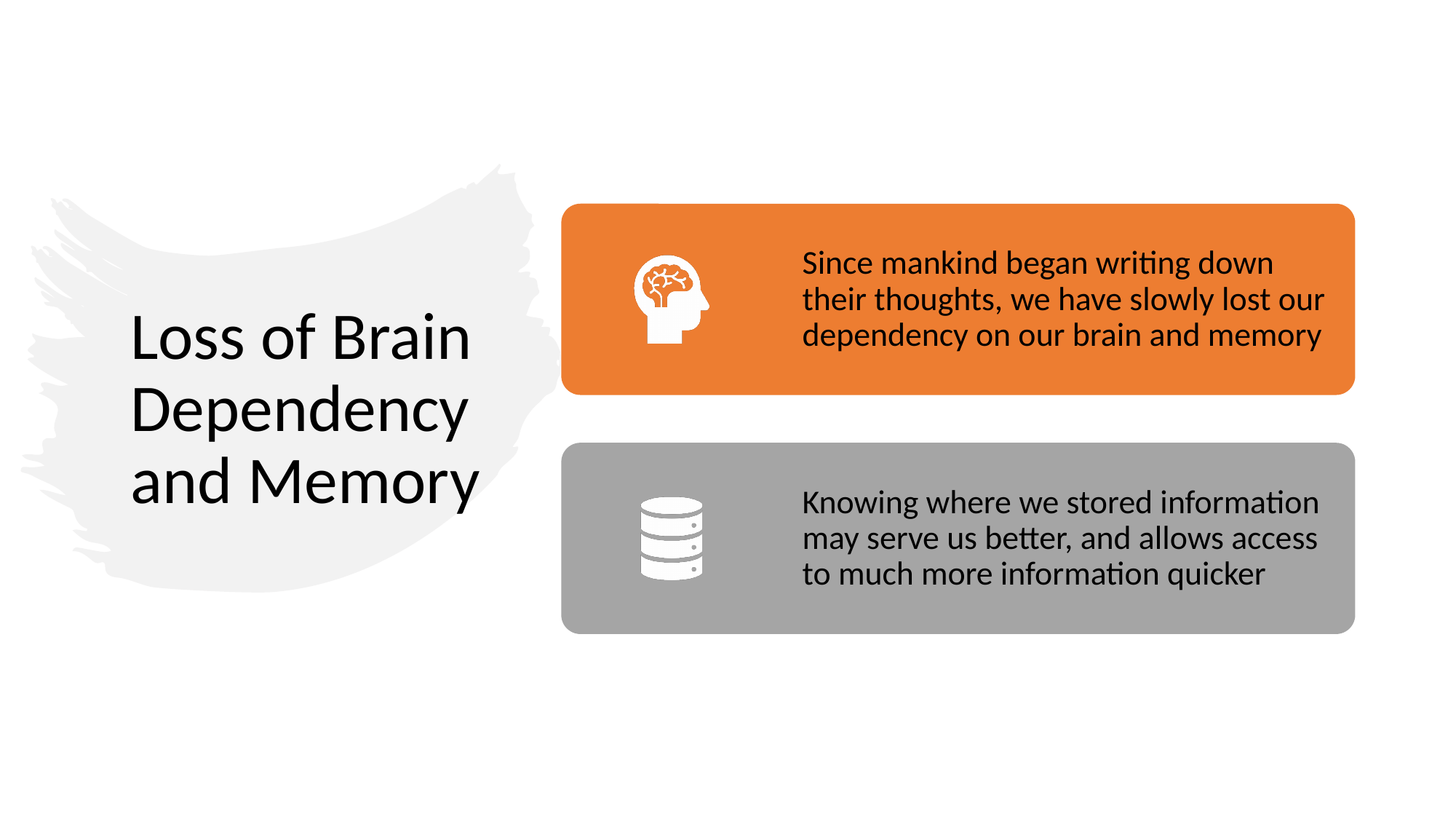

# Loss of Brain Dependency and Memory
Since mankind began writing down their thoughts, we have slowly lost our dependency on our brain and memory
Knowing where we stored information may serve us better, and allows access to much more information quicker